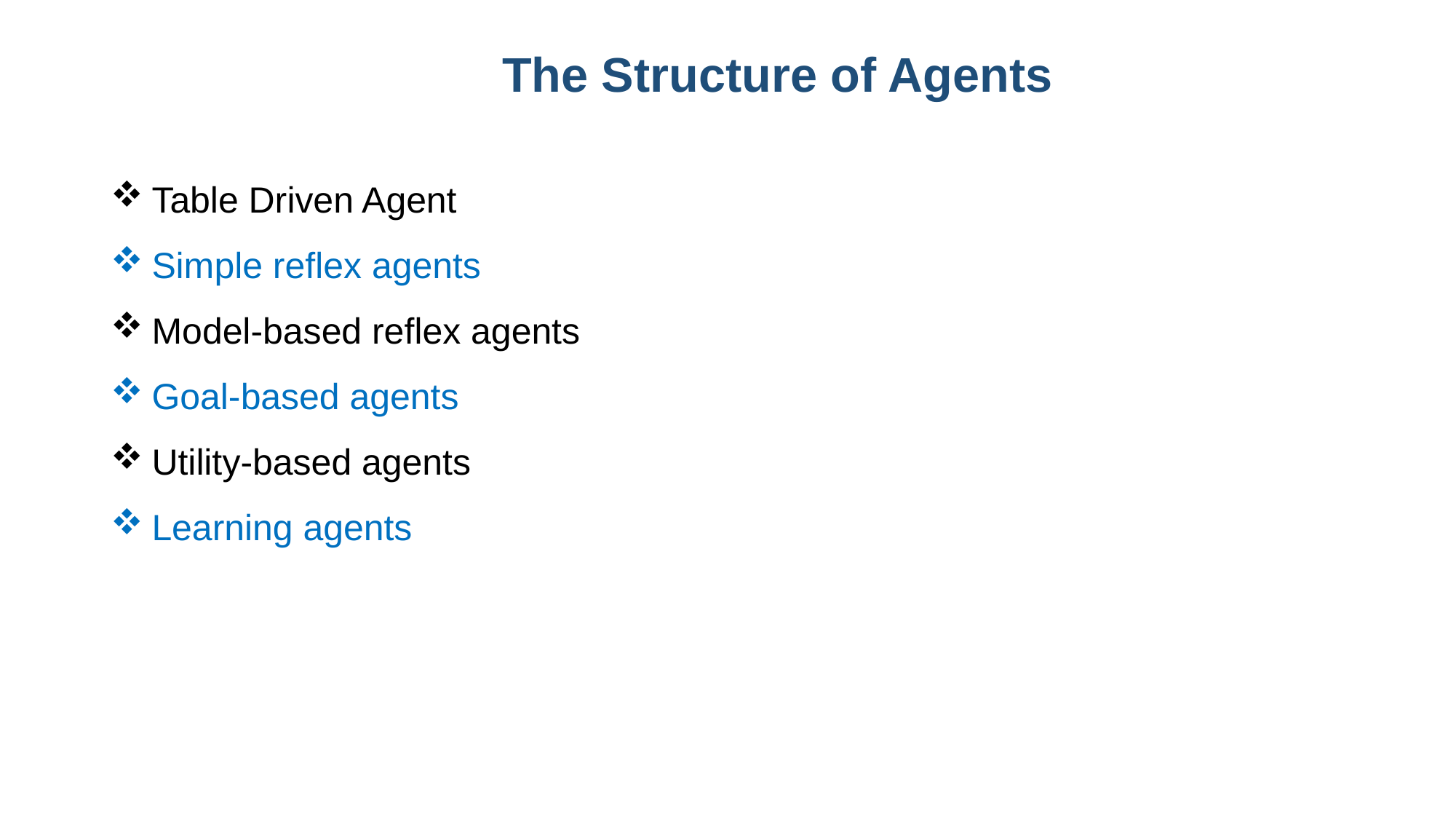

The Structure of Agents
Table Driven Agent
Simple reﬂex agents
Model-based reﬂex agents
Goal-based agents
Utility-based agents
Learning agents

25